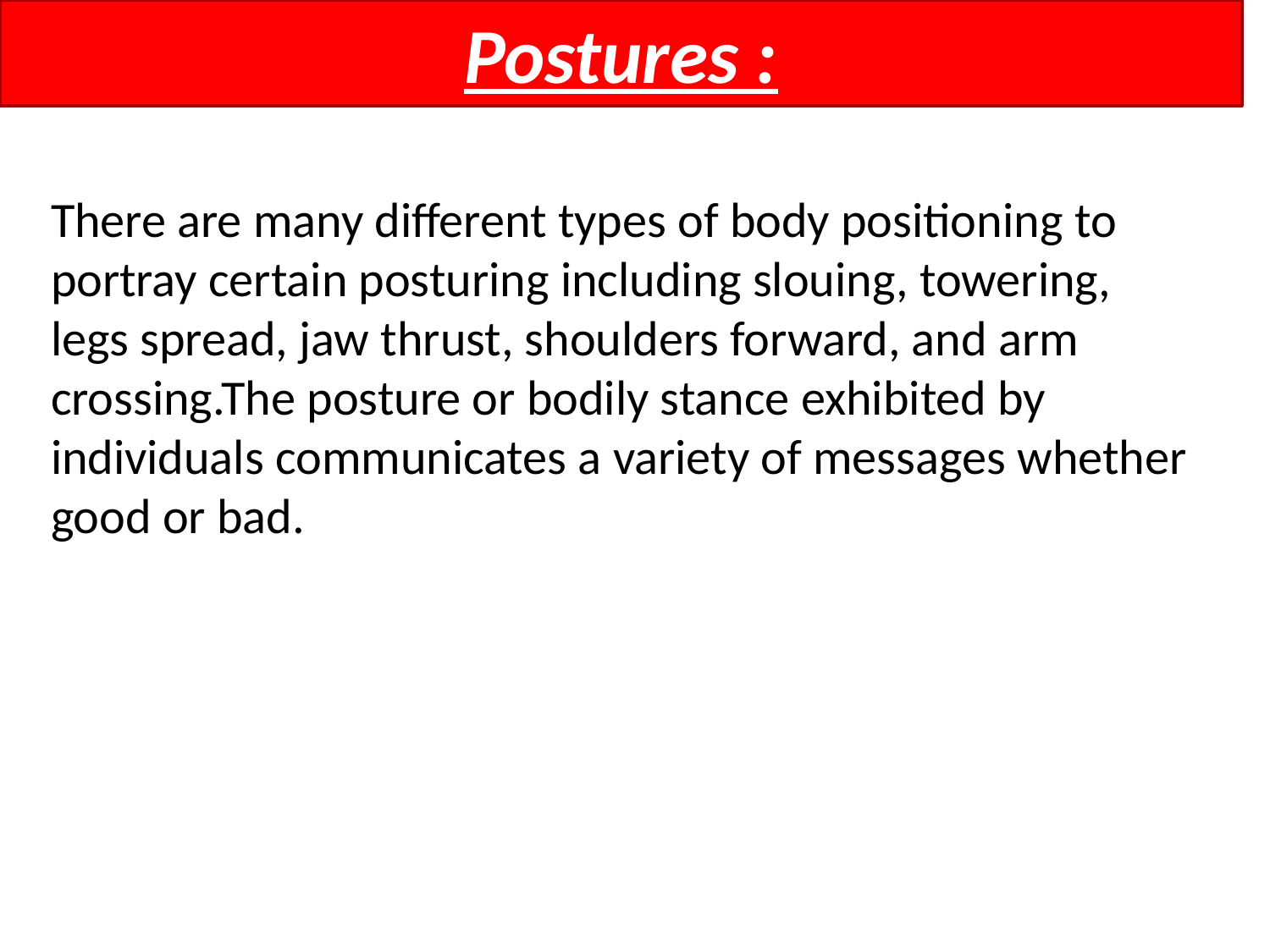

Postures :
There are many different types of body positioning to portray certain posturing including slouing, towering, legs spread, jaw thrust, shoulders forward, and arm crossing.The posture or bodily stance exhibited by individuals communicates a variety of messages whether good or bad.